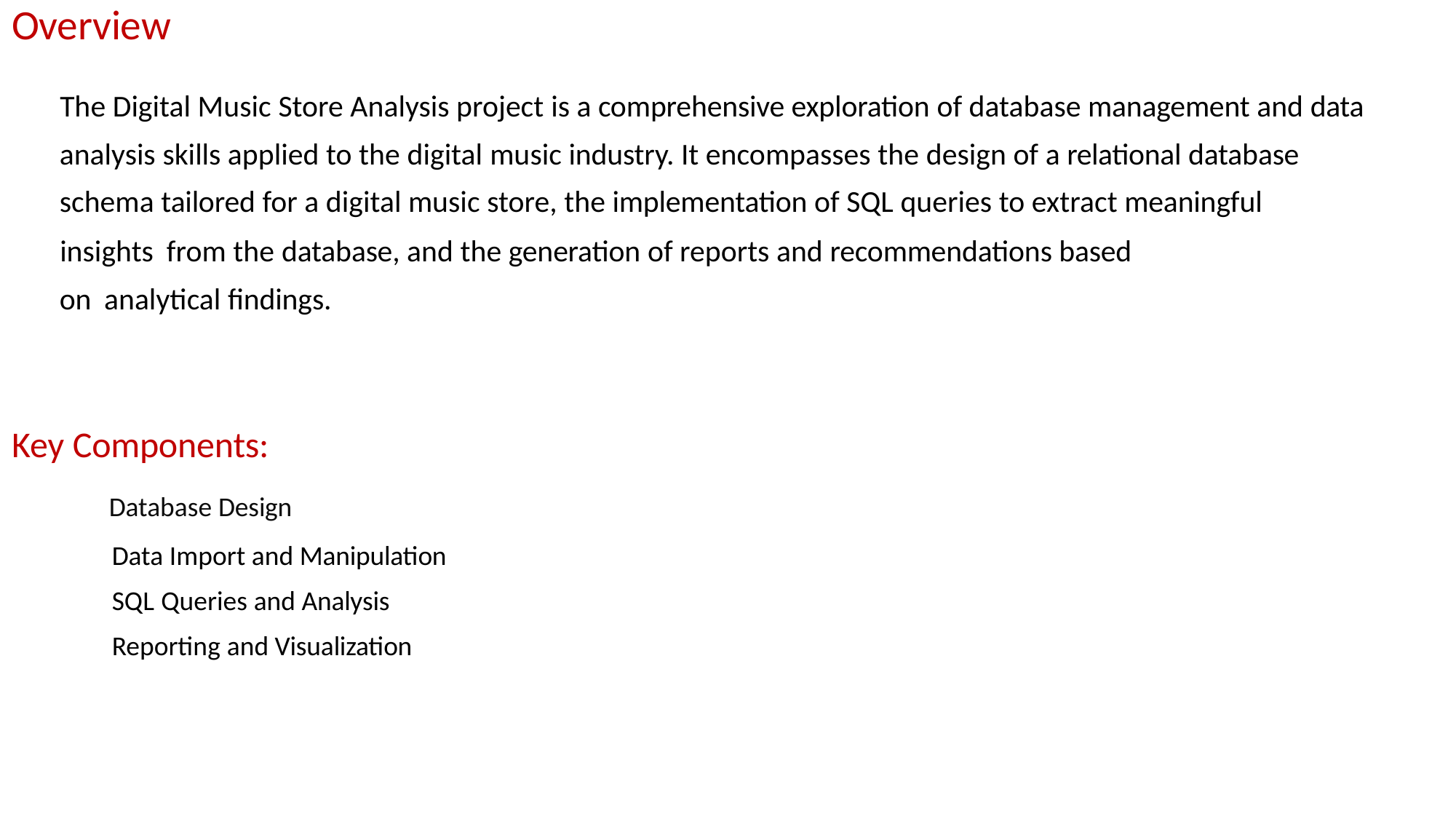

# Overview
The Digital Music Store Analysis project is a comprehensive exploration of database management and data analysis skills applied to the digital music industry. It encompasses the design of a relational database schema tailored for a digital music store, the implementation of SQL queries to extract meaningful
insights from the database, and the generation of reports and recommendations based on analytical findings.
Key Components:
Database Design
Data Import and Manipulation SQL Queries and Analysis Reporting and Visualization